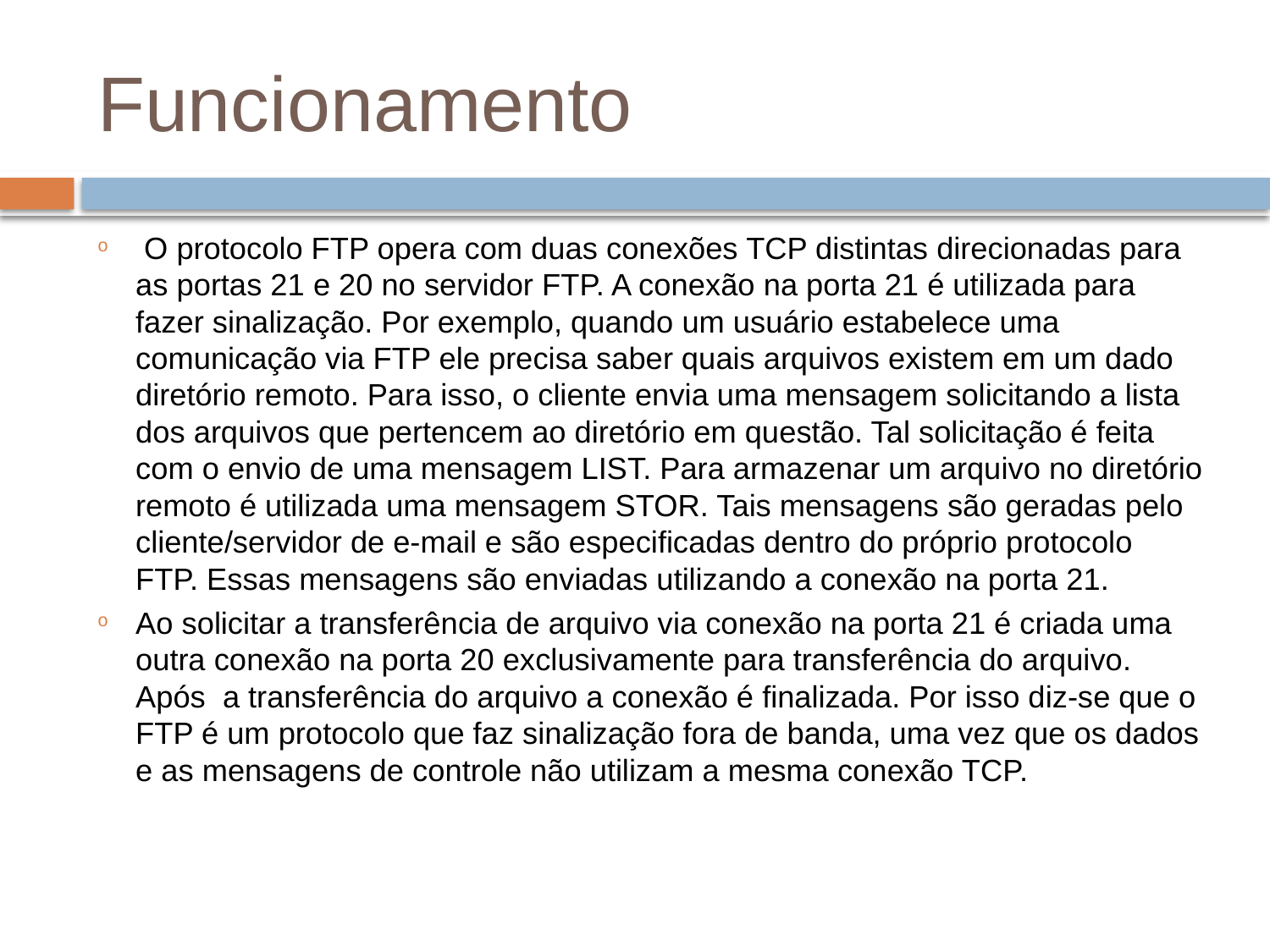

# Funcionamento
 O protocolo FTP opera com duas conexões TCP distintas direcionadas para as portas 21 e 20 no servidor FTP. A conexão na porta 21 é utilizada para fazer sinalização. Por exemplo, quando um usuário estabelece uma comunicação via FTP ele precisa saber quais arquivos existem em um dado diretório remoto. Para isso, o cliente envia uma mensagem solicitando a lista dos arquivos que pertencem ao diretório em questão. Tal solicitação é feita com o envio de uma mensagem LIST. Para armazenar um arquivo no diretório remoto é utilizada uma mensagem STOR. Tais mensagens são geradas pelo cliente/servidor de e-mail e são especificadas dentro do próprio protocolo FTP. Essas mensagens são enviadas utilizando a conexão na porta 21.
Ao solicitar a transferência de arquivo via conexão na porta 21 é criada uma outra conexão na porta 20 exclusivamente para transferência do arquivo. Após  a transferência do arquivo a conexão é finalizada. Por isso diz-se que o FTP é um protocolo que faz sinalização fora de banda, uma vez que os dados e as mensagens de controle não utilizam a mesma conexão TCP.